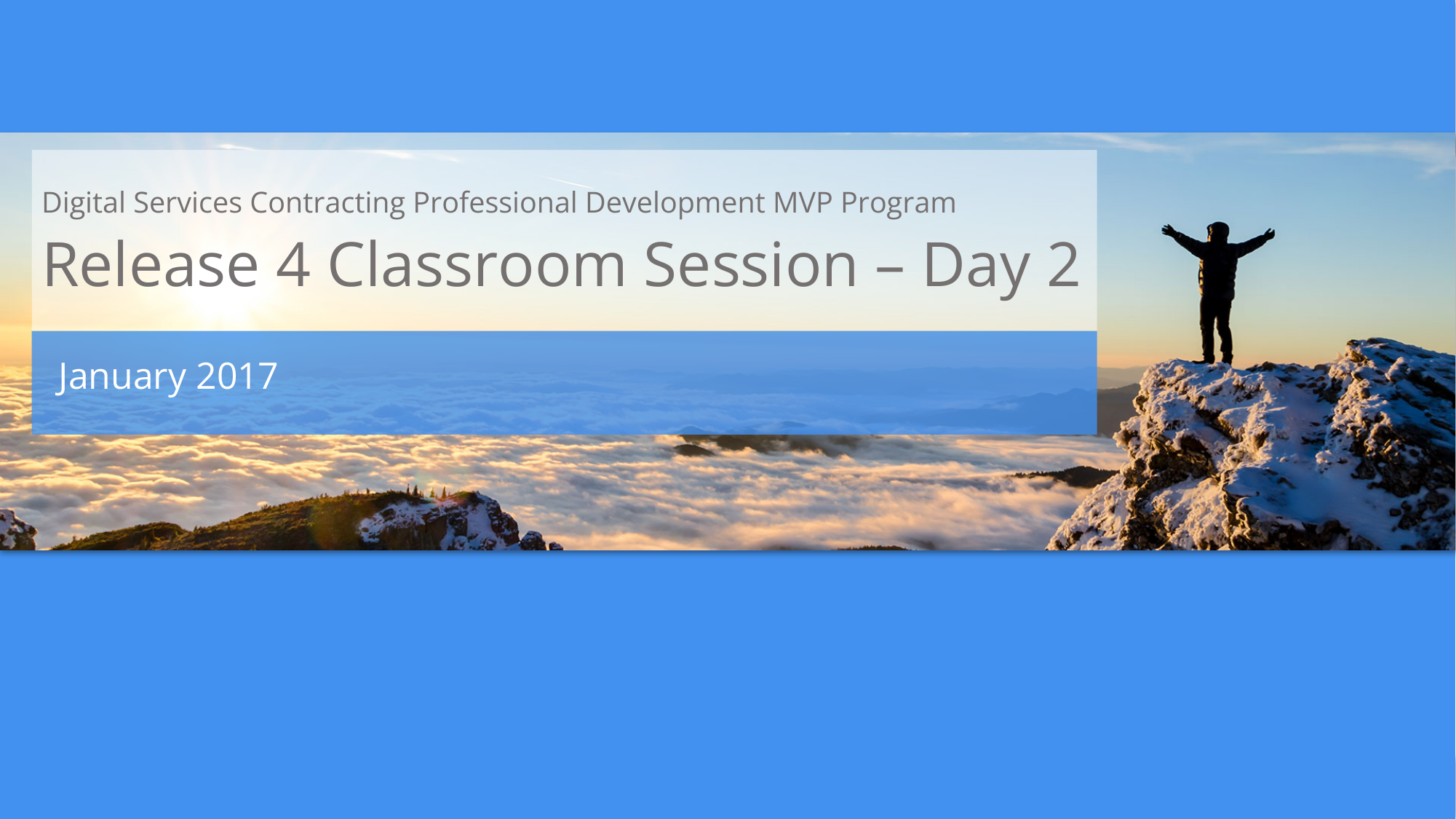

Digital Services Contracting Professional Development MVP Program
Release 4 Classroom Session – Day 2
January 2017